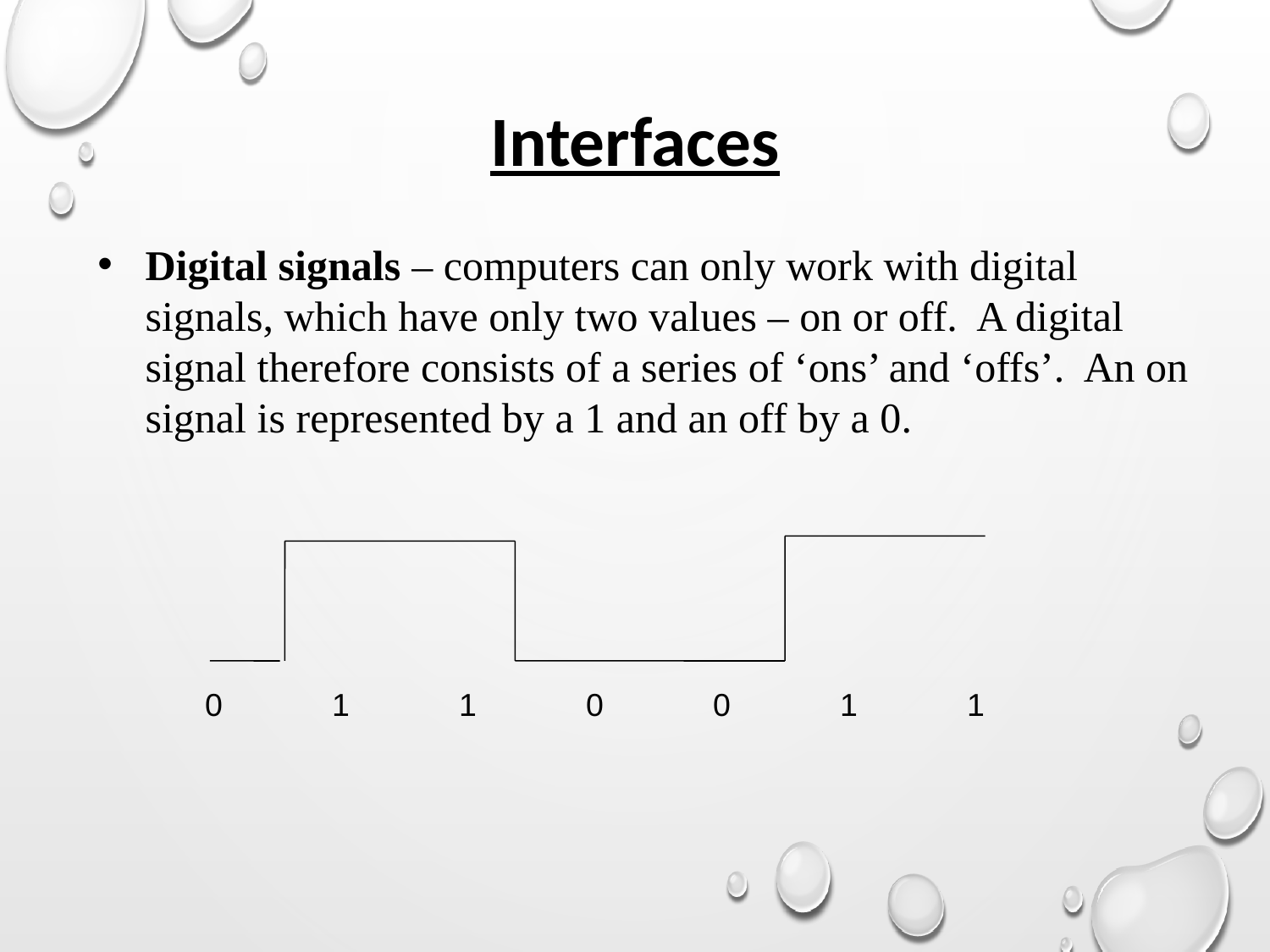

Interfaces
Digital signals – computers can only work with digital signals, which have only two values – on or off.  A digital signal therefore consists of a series of ‘ons’ and ‘offs’.  An on signal is represented by a 1 and an off by a 0.

0	1	1	0	0	1	1